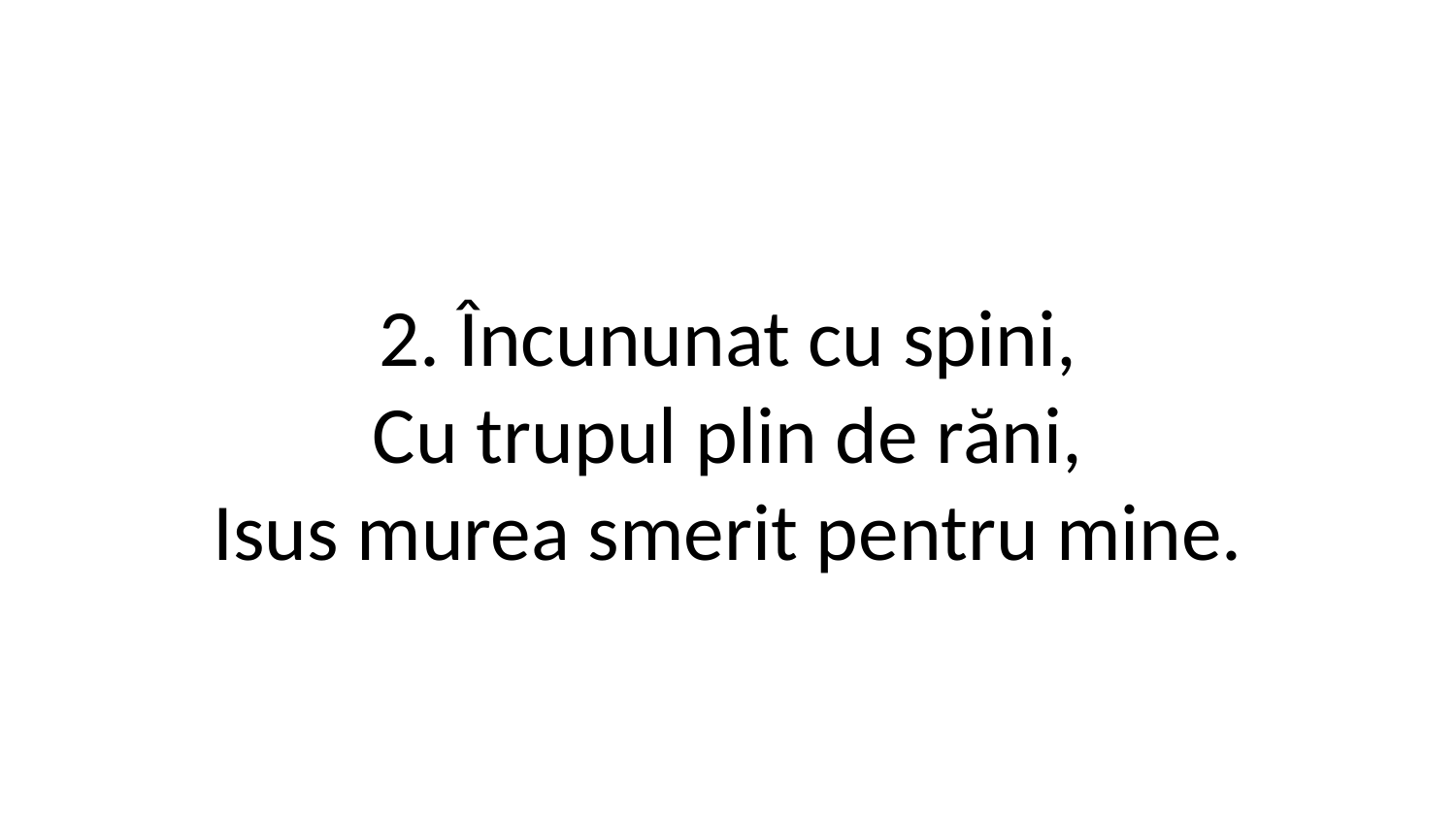

2. Încununat cu spini,
Cu trupul plin de răni,
Isus murea smerit pentru mine.